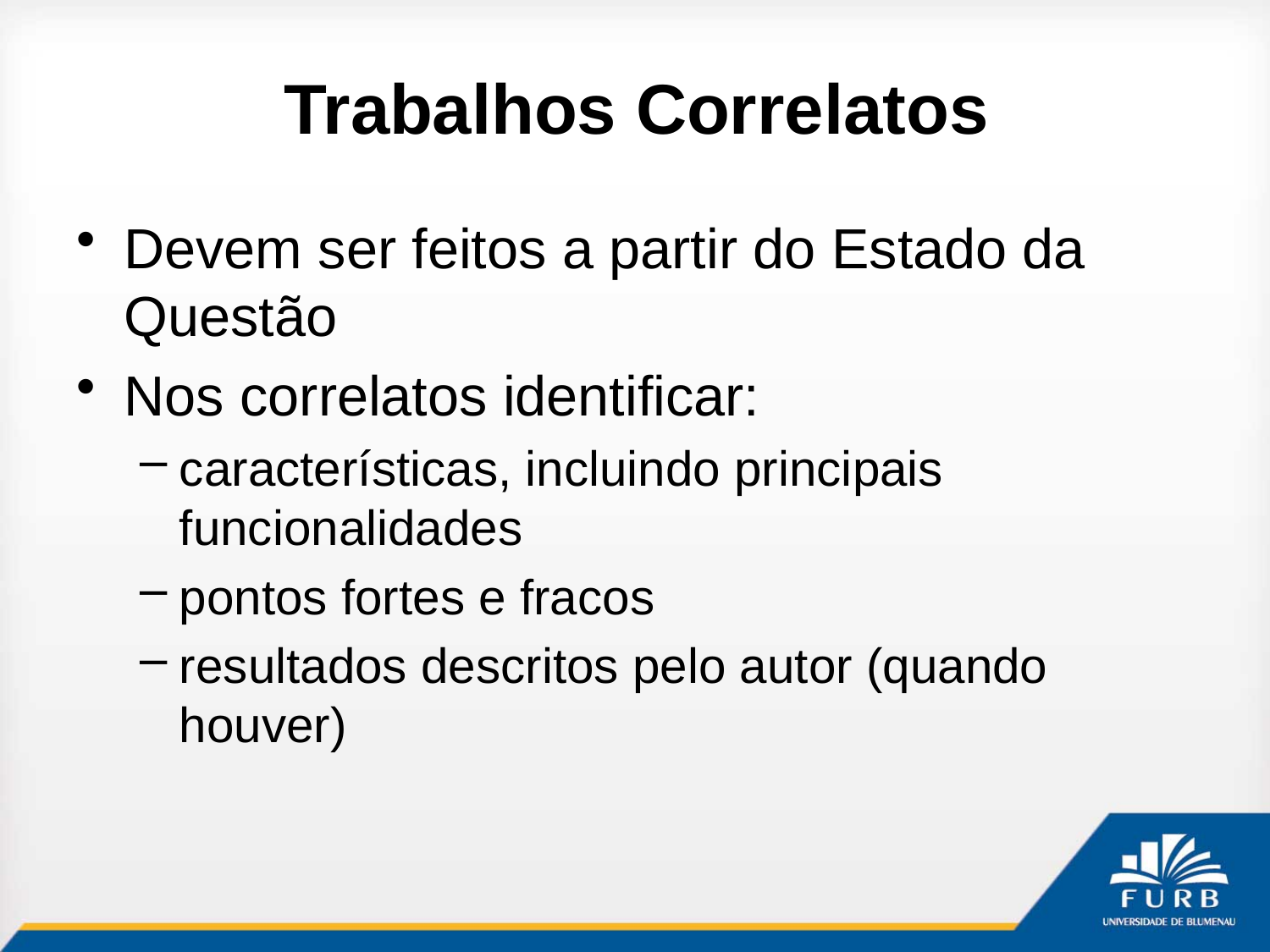

# Trabalhos Correlatos
Devem ser feitos a partir do Estado da Questão
Nos correlatos identificar:
características, incluindo principais funcionalidades
pontos fortes e fracos
resultados descritos pelo autor (quando houver)